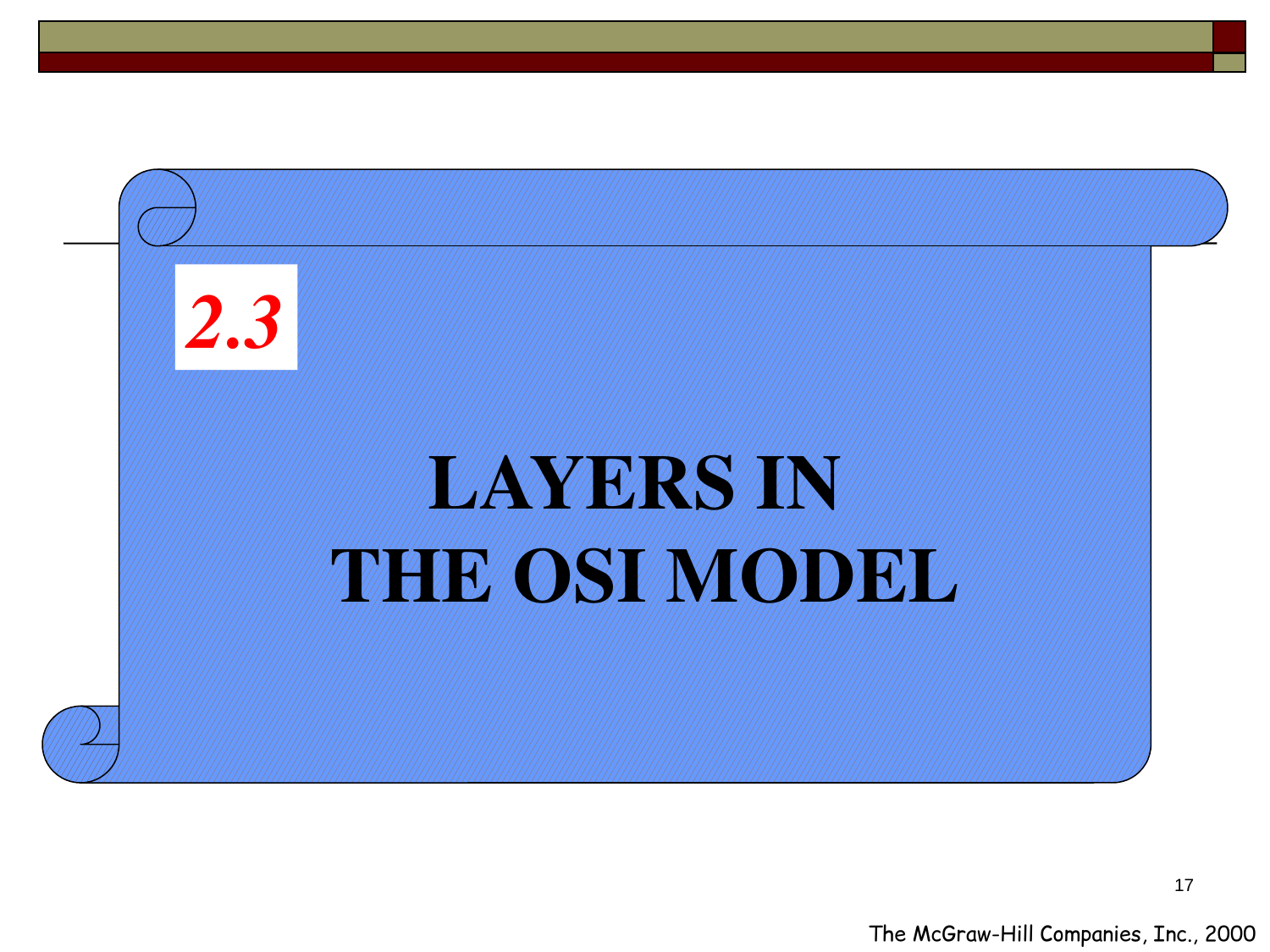

2.3
LAYERS IN
THE OSI MODEL
17
The McGraw-Hill Companies, Inc., 2000